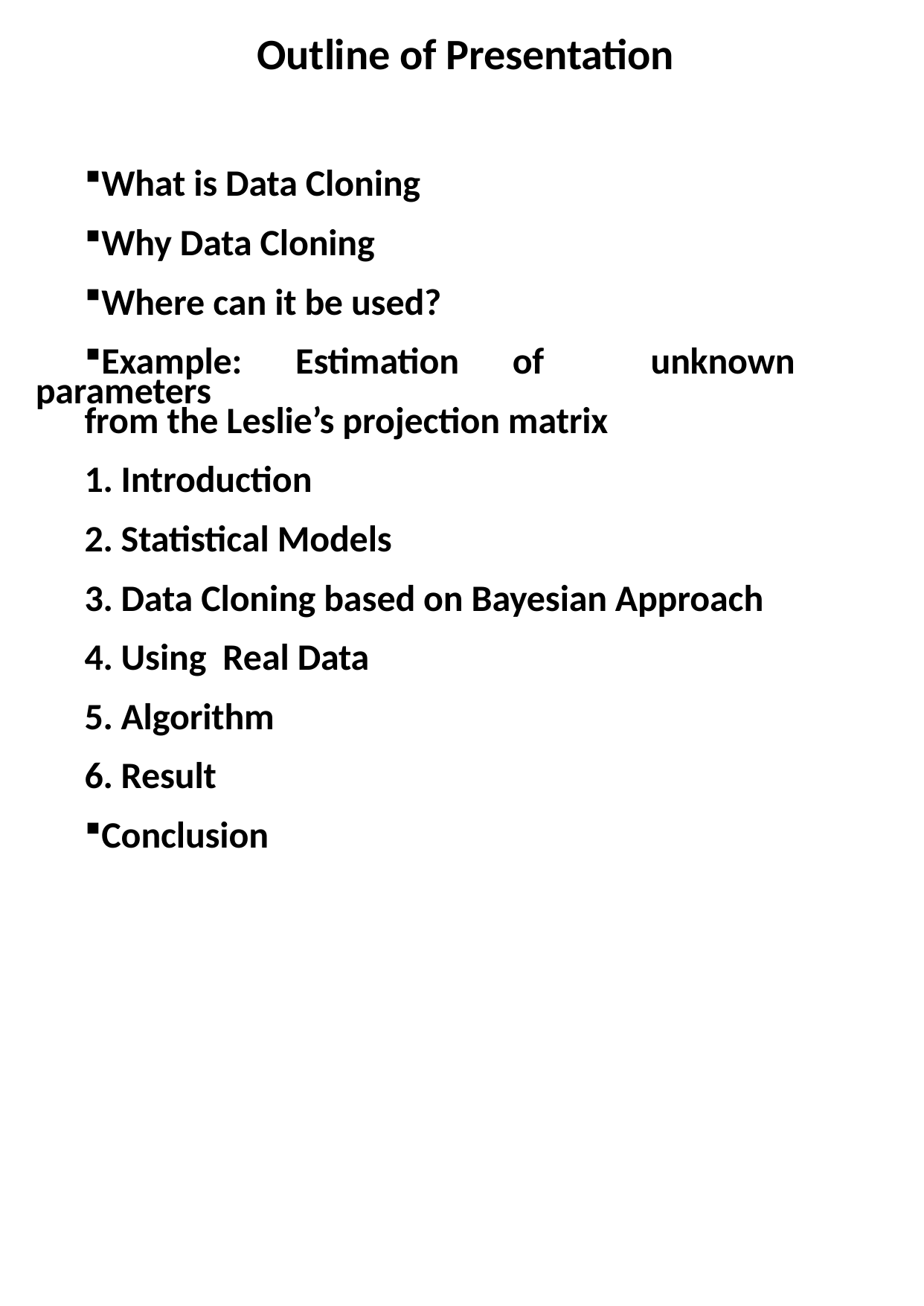

Outline of Presentation
What is Data Cloning

Why Data Cloning

Where can it be used?

Example: Estimation of  unknown parameters
from the Leslie’s projection matrix

1. Introduction

2. Statistical Models

3. Data Cloning based on Bayesian Approach

4. Using  Real Data

5. Algorithm

6. Result

Conclusion